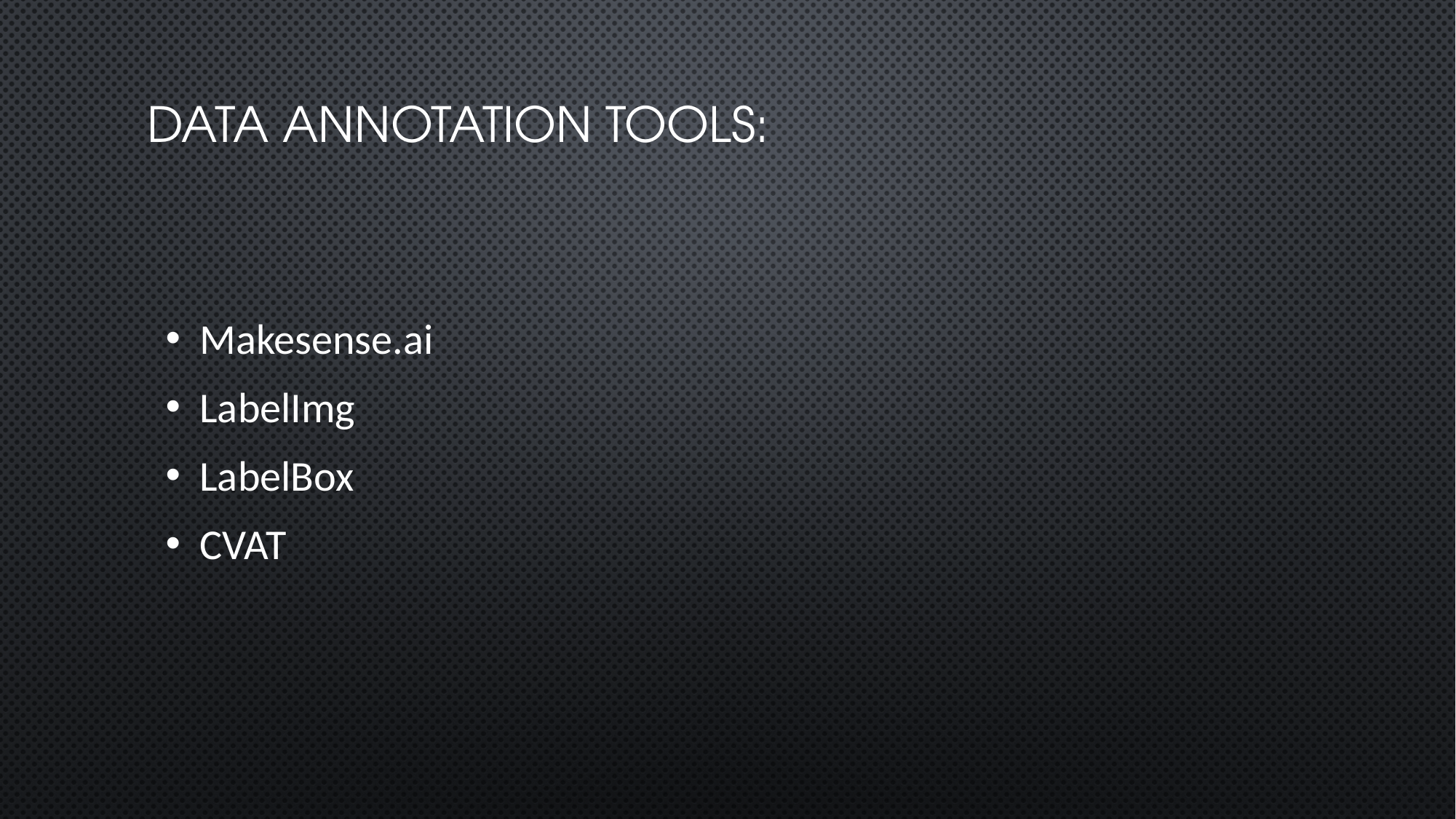

# Data Annotation tools:
Makesense.ai
LabelImg
LabelBox
CVAT